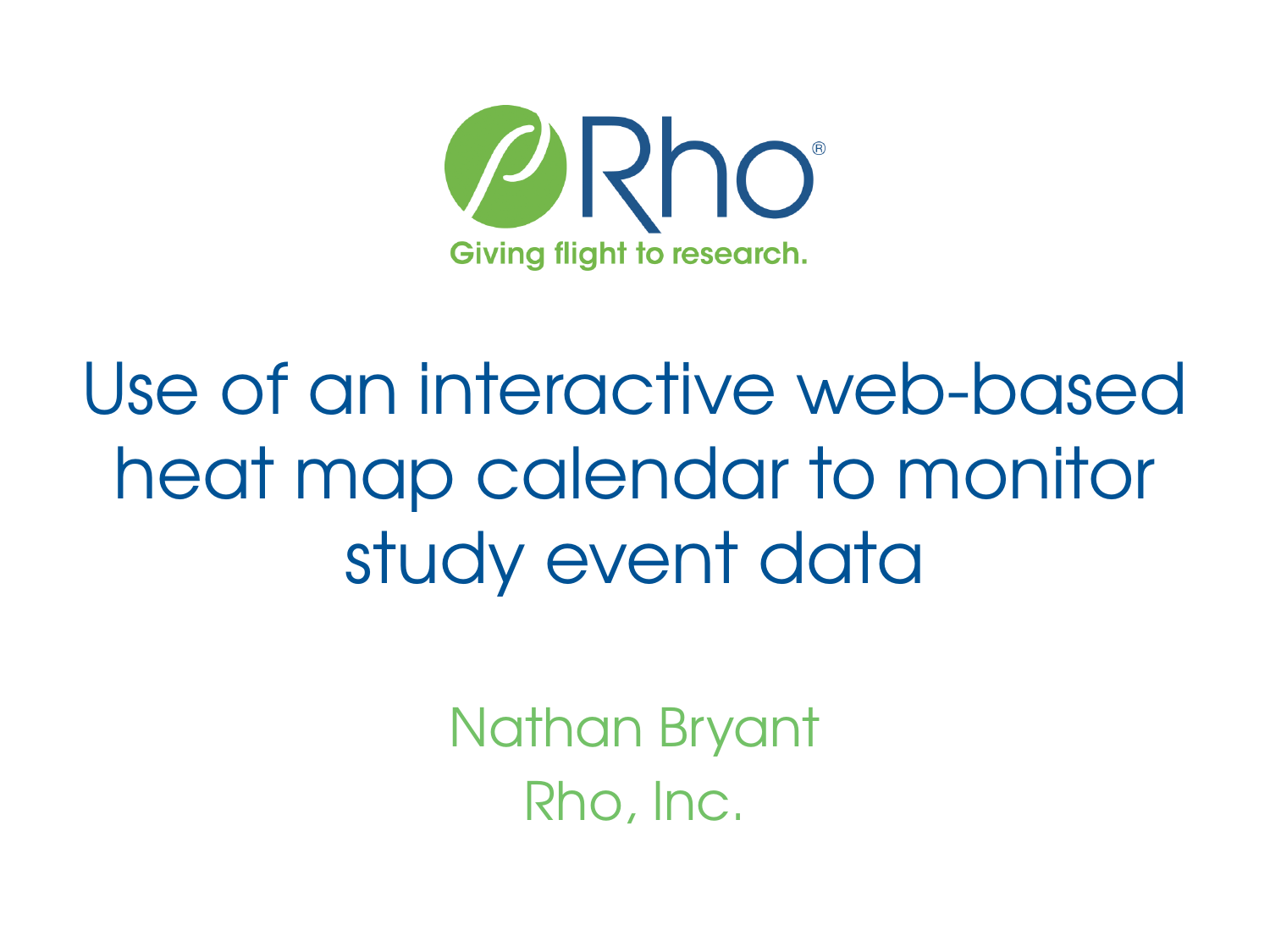

# Use of an interactive web-based heat map calendar to monitor study event data
Nathan Bryant
Rho, Inc.